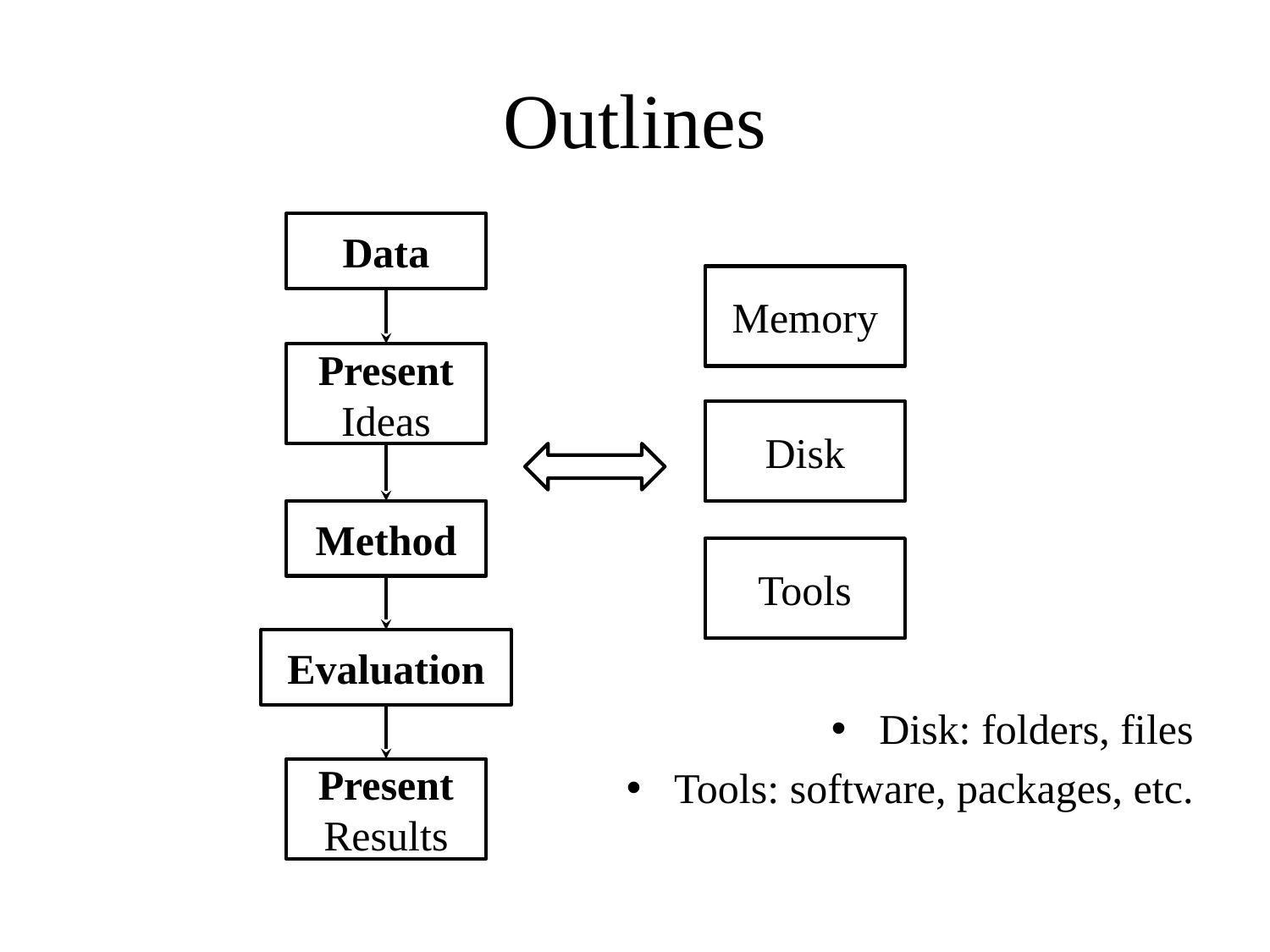

# Outlines
Data

Disk: folders, files
Tools: software, packages, etc.
Memory
Present
Ideas
Disk

Method
Tools
Evaluation
Present
Results